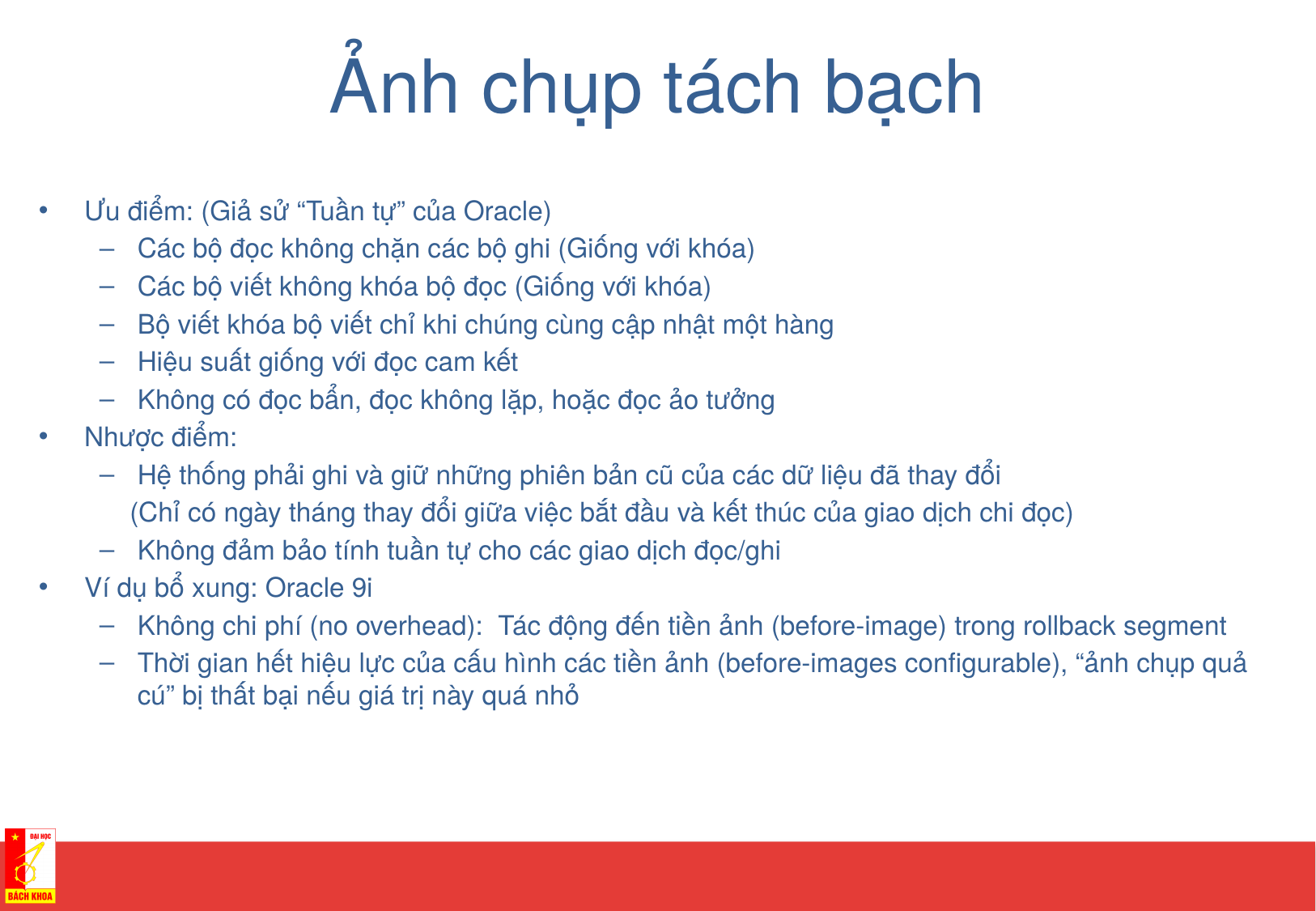

# Ảnh chụp tách bạch
Ưu điểm: (Giả sử “Tuần tự” của Oracle)
Các bộ đọc không chặn các bộ ghi (Giống với khóa)
Các bộ viết không khóa bộ đọc (Giống với khóa)
Bộ viết khóa bộ viết chỉ khi chúng cùng cập nhật một hàng
Hiệu suất giống với đọc cam kết
Không có đọc bẩn, đọc không lặp, hoặc đọc ảo tưởng
Nhược điểm:
Hệ thống phải ghi và giữ những phiên bản cũ của các dữ liệu đã thay đổi
(Chỉ có ngày tháng thay đổi giữa việc bắt đầu và kết thúc của giao dịch chi đọc)
Không đảm bảo tính tuần tự cho các giao dịch đọc/ghi
Ví dụ bổ xung: Oracle 9i
Không chi phí (no overhead):  Tác động đến tiền ảnh (before-image) trong rollback segment
Thời gian hết hiệu lực của cấu hình các tiền ảnh (before-images configurable), “ảnh chụp quả cú” bị thất bại nếu giá trị này quá nhỏ